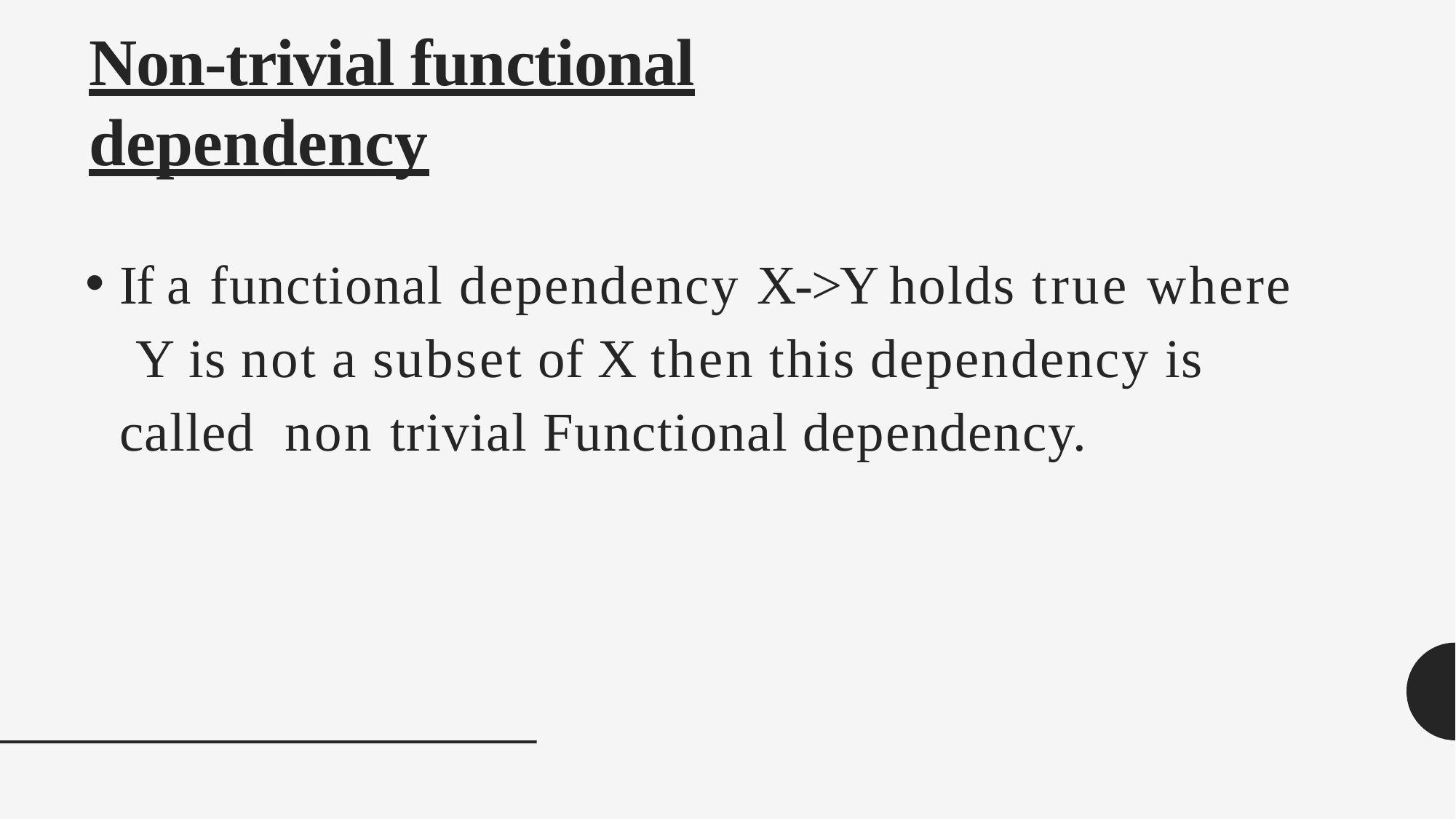

# Non-trivial functional dependency
If a functional dependency X->Y holds true where  Y is not a subset of X then this dependency is called  non trivial Functional dependency.